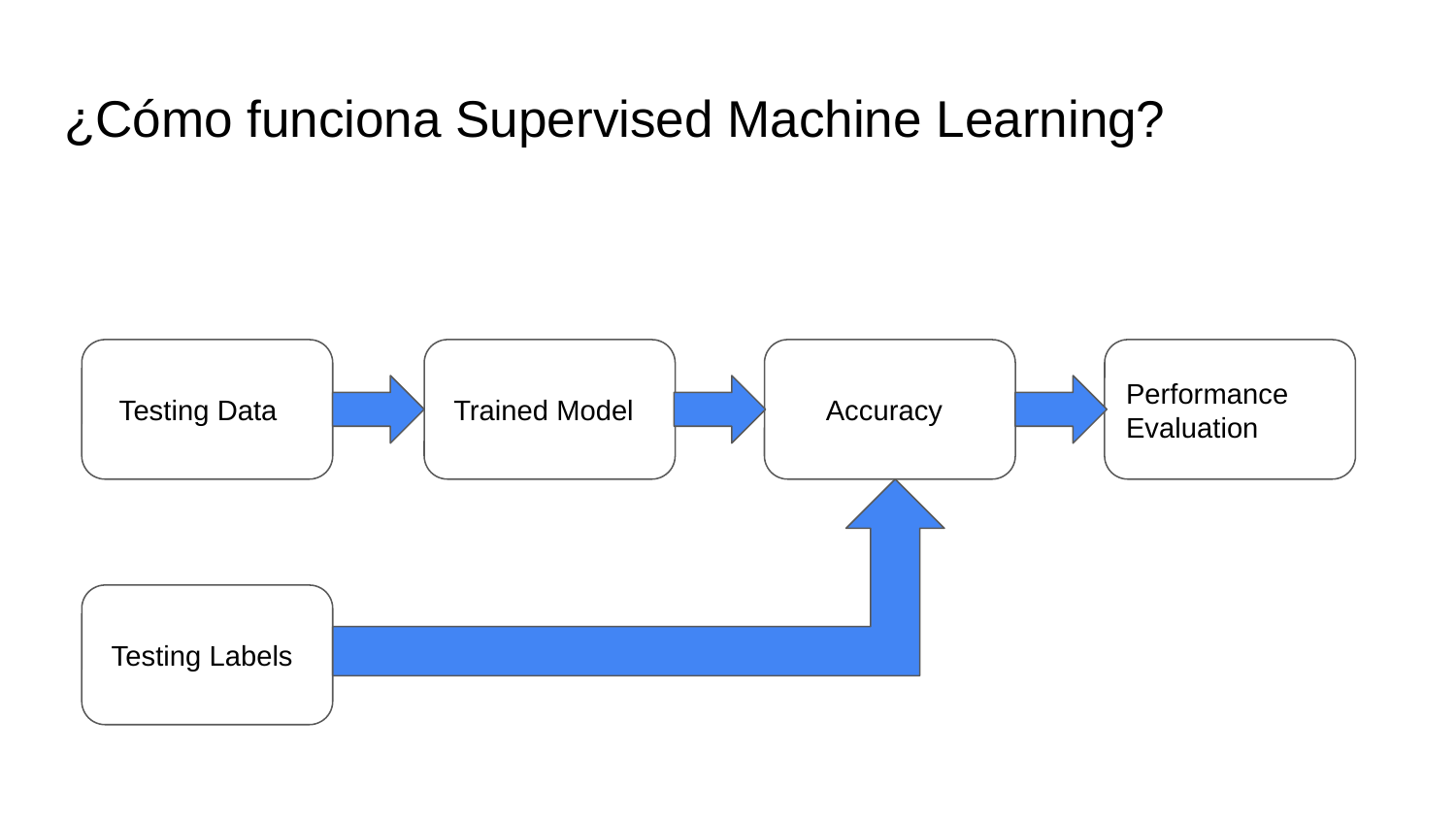

# ¿Cómo funciona Supervised Machine Learning?

Performance    Evaluation
  Testing Data
 Trained Model
     Accuracy

 Testing Labels